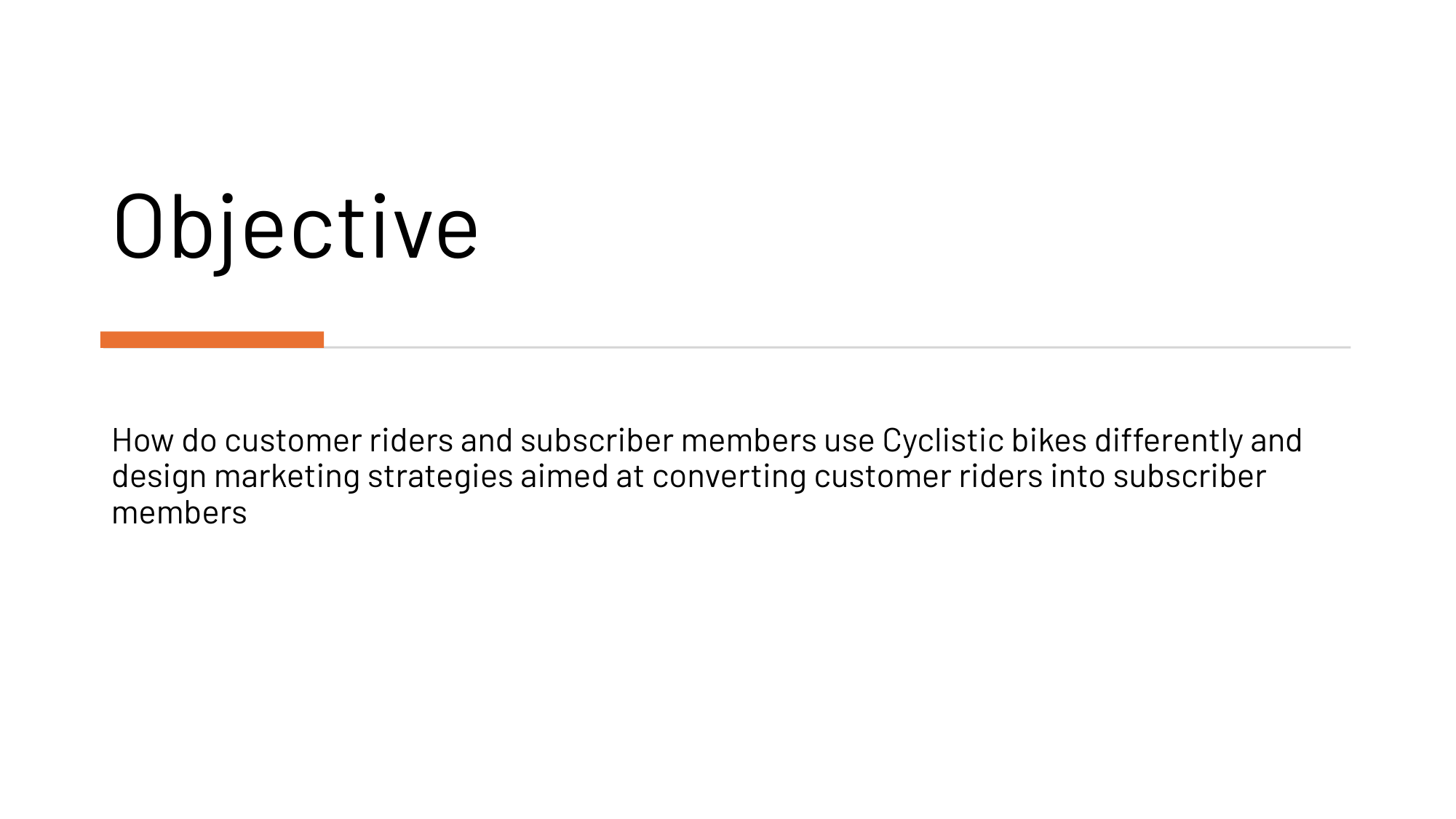

# Objective

How do customer riders and subscriber members use Cyclistic bikes differently and design marketing strategies aimed at converting customer riders into subscriber members